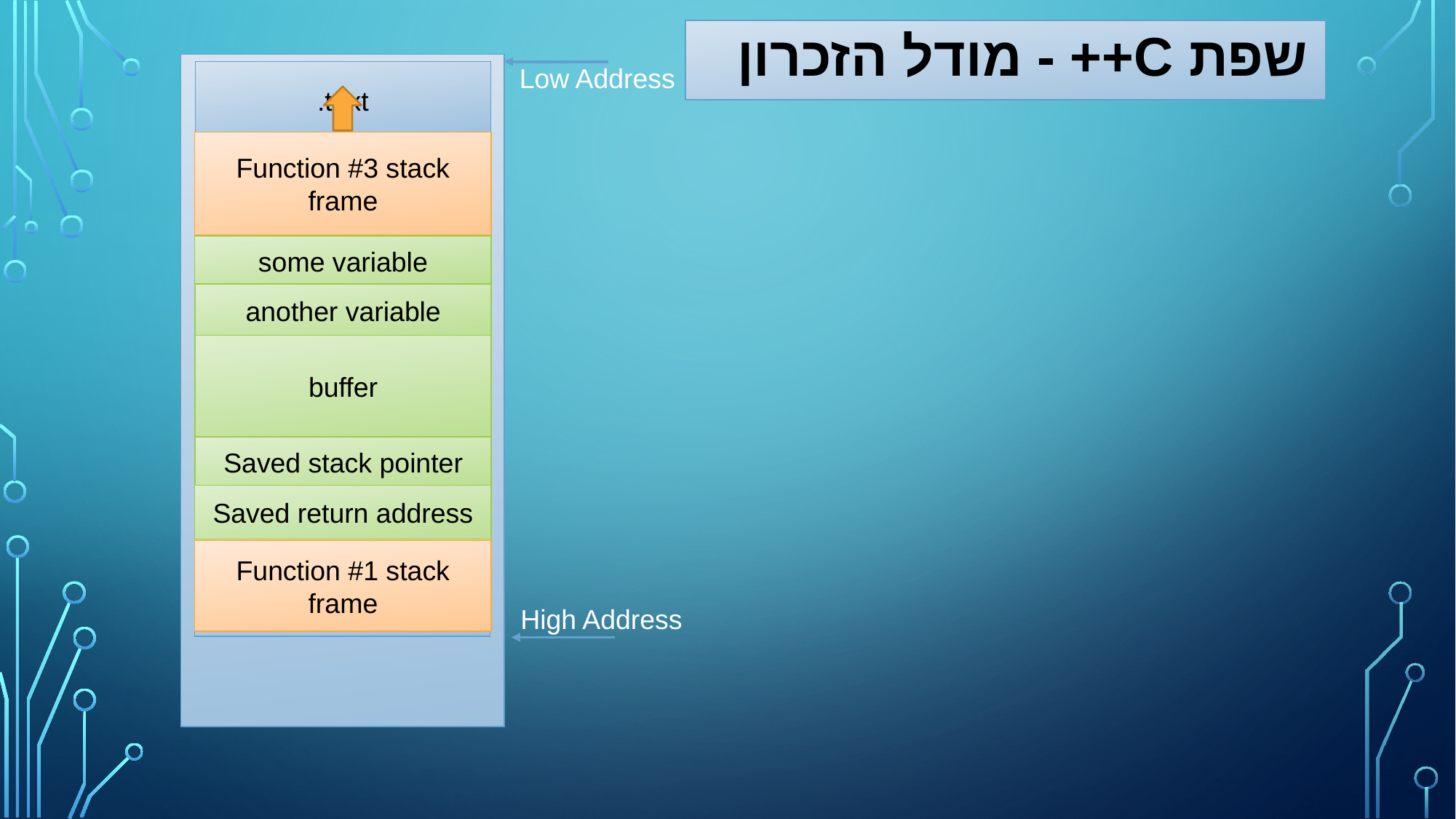

# שפת C++ - מודל הזכרון

Low Address
.text

Function #3 stack frame
.data
.bss
Function #2 stack frame
some variable
another variable
Heap
buffer

Saved stack pointer
Saved return address

Stack
Function #1 stack frame
High Address